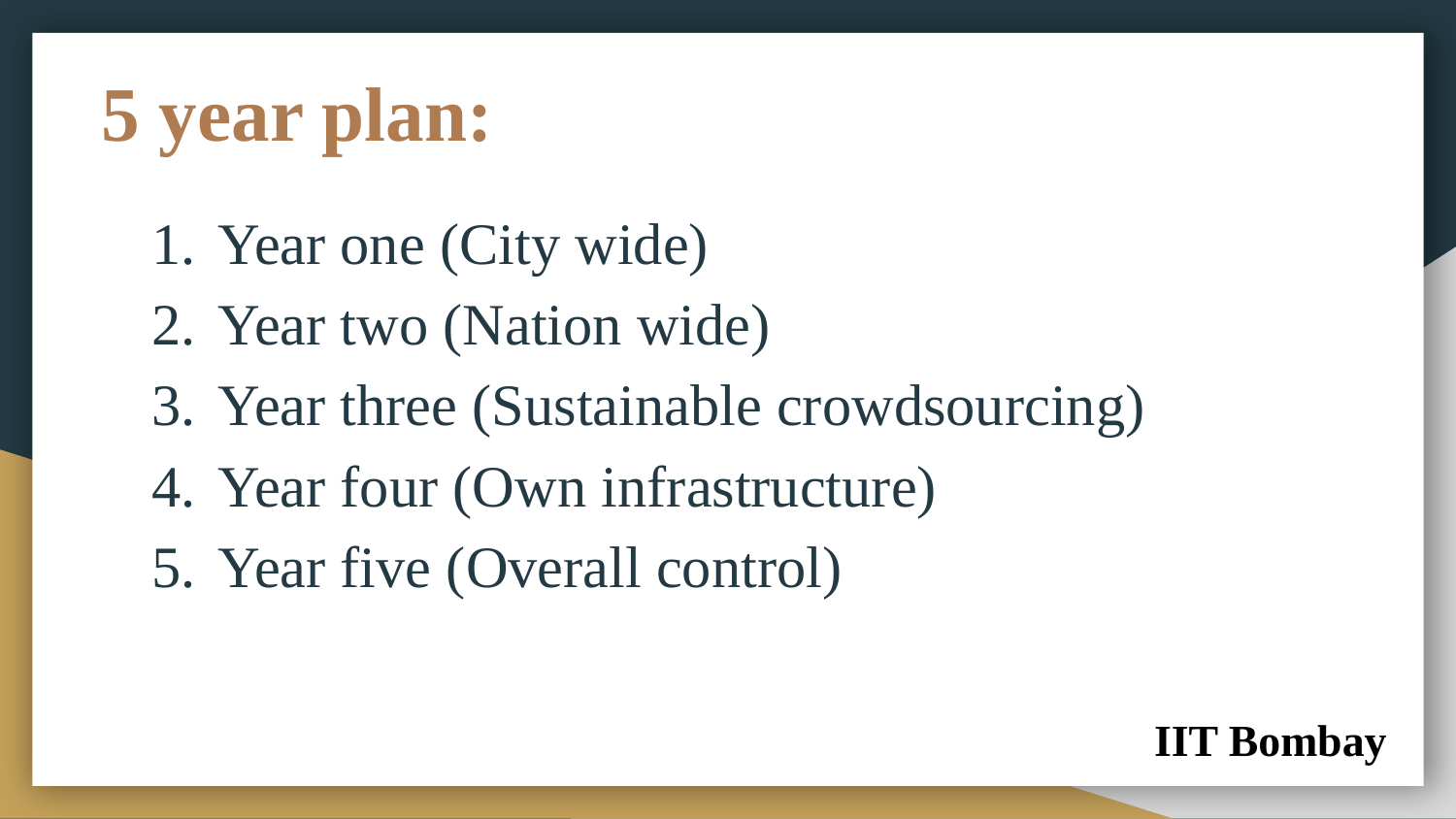

# 5 year plan:
Year one (City wide)
Year two (Nation wide)
Year three (Sustainable crowdsourcing)
Year four (Own infrastructure)
Year five (Overall control)

IIT Bombay